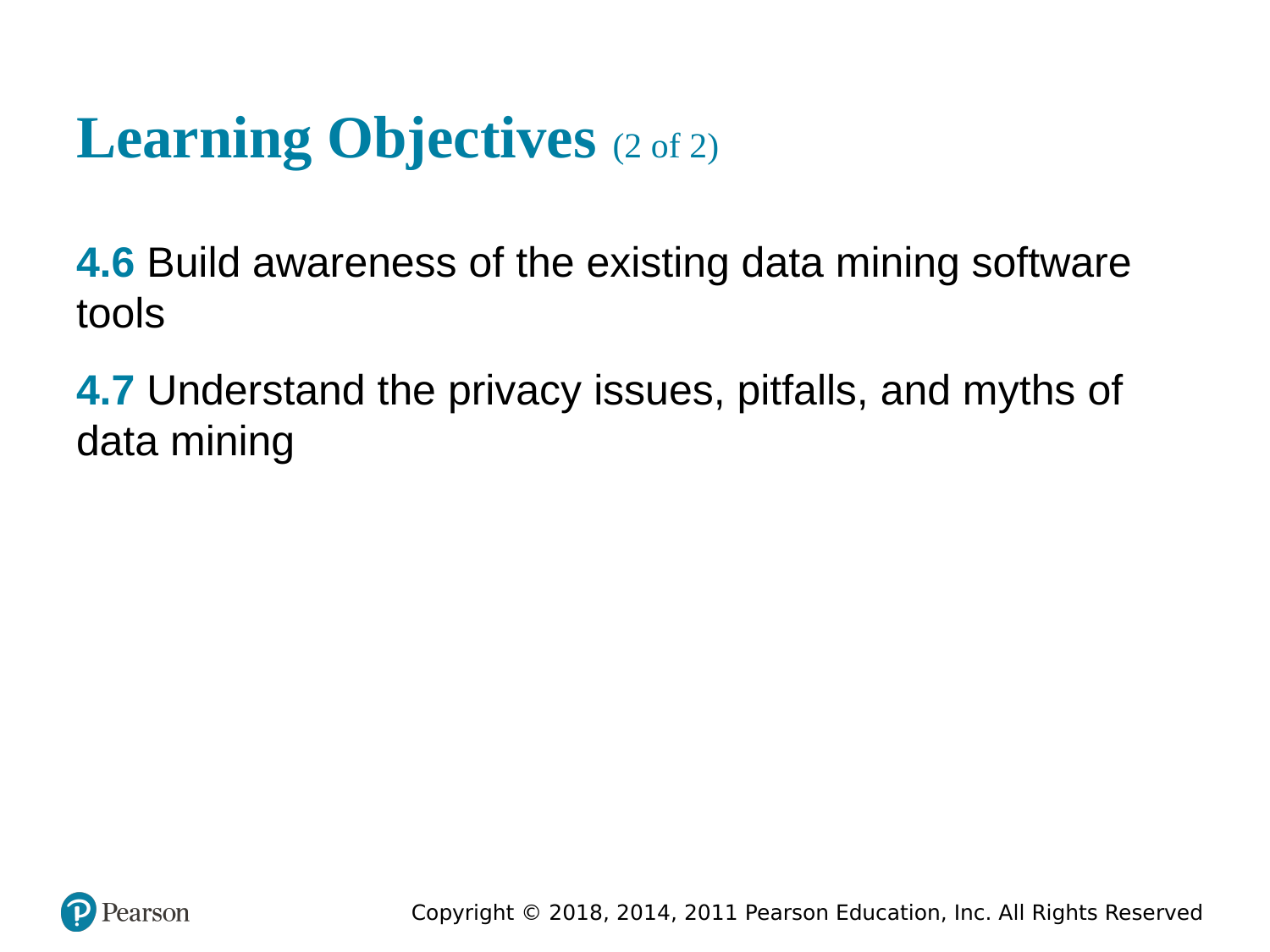

# Learning Objectives (2 of 2)
4.6 Build awareness of the existing data mining software tools
4.7 Understand the privacy issues, pitfalls, and myths of data mining